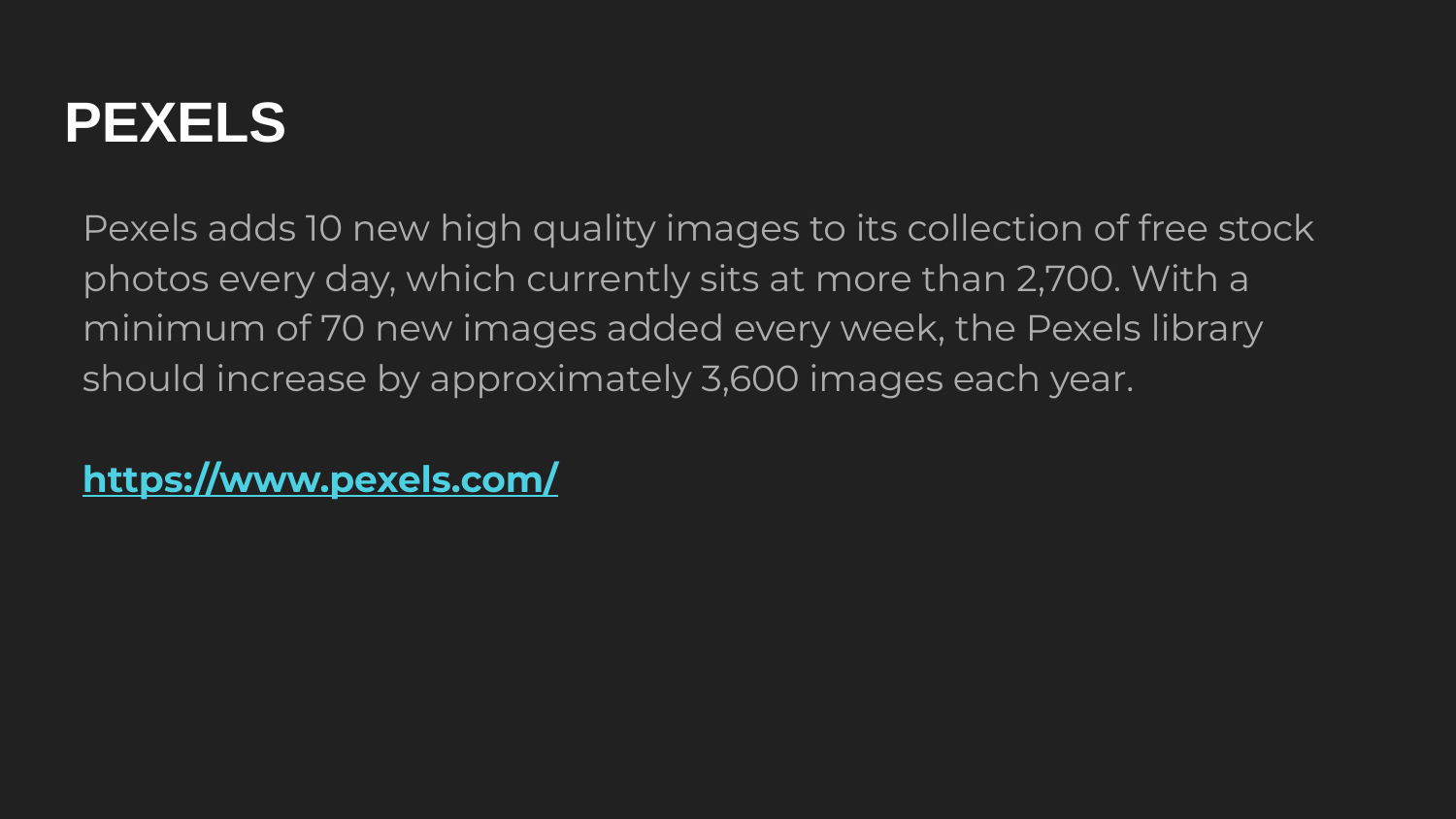

# PEXELS
Pexels adds 10 new high quality images to its collection of free stock photos every day, which currently sits at more than 2,700. With a minimum of 70 new images added every week, the Pexels library should increase by approximately 3,600 images each year.

https://www.pexels.com/